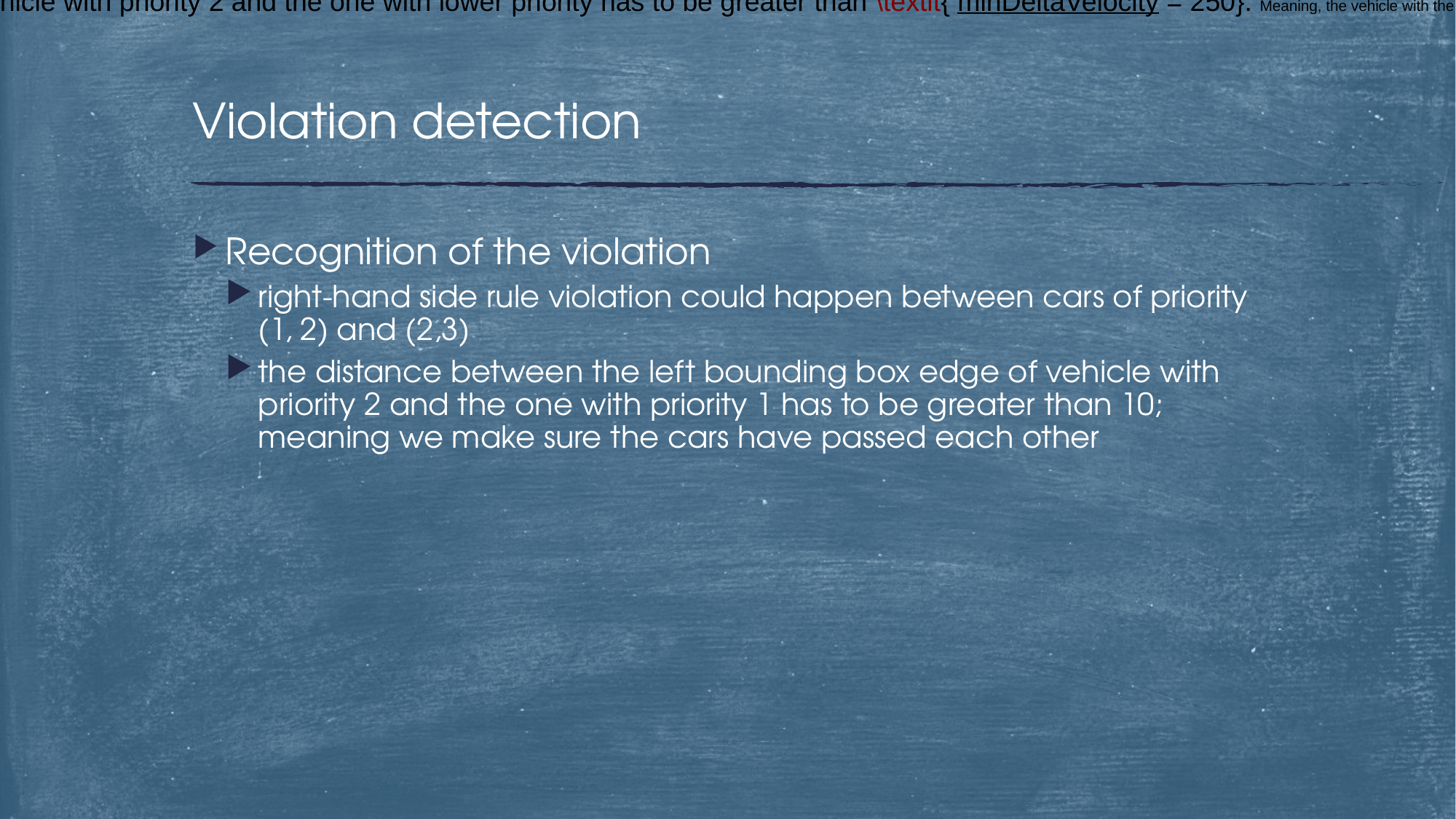

difference between velocity \footnotemark of the vehicle with priority 2 and the one with lower priority has to be greater than \textit{ minDeltaVelocity = 250}. Meaning, the vehicle with the higher priority has to have a much lower velocity, as though it was stopping or slowing down
# Violation detection
Recognition of the violation
right-hand side rule violation could happen between cars of priority (1, 2) and (2,3)
the distance between the left bounding box edge of vehicle with priority 2 and the one with priority 1 has to be greater than 10; meaning we make sure the cars have passed each other